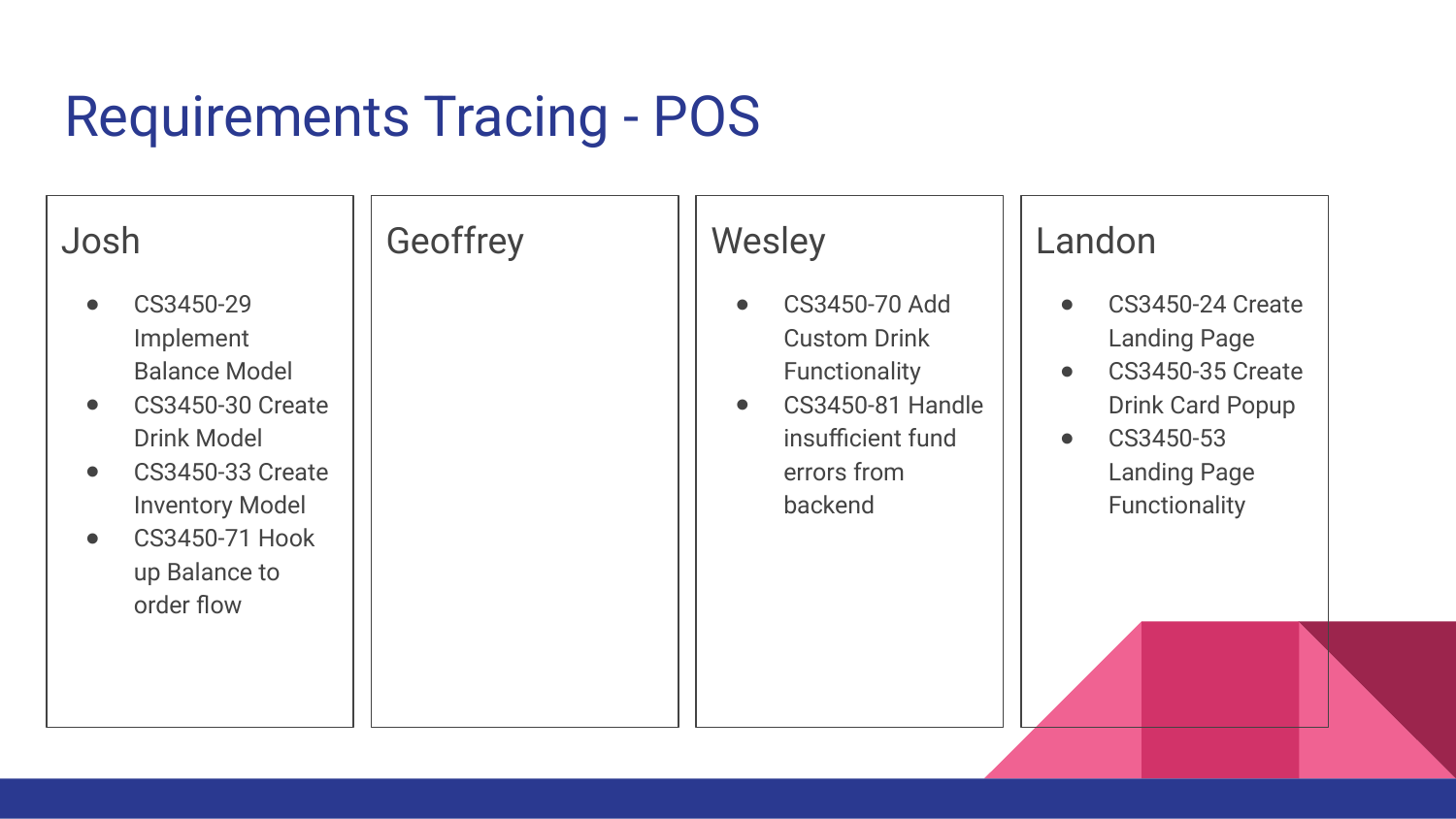

# Requirements Tracing - POS
Josh
CS3450-29 Implement Balance Model
CS3450-30 Create Drink Model
CS3450-33 Create Inventory Model
CS3450-71 Hook up Balance to order flow
Geoffrey
Wesley
CS3450-70 Add Custom Drink Functionality
CS3450-81 Handle insufficient fund errors from backend
Landon
CS3450-24 Create Landing Page
CS3450-35 Create Drink Card Popup
CS3450-53 Landing Page Functionality